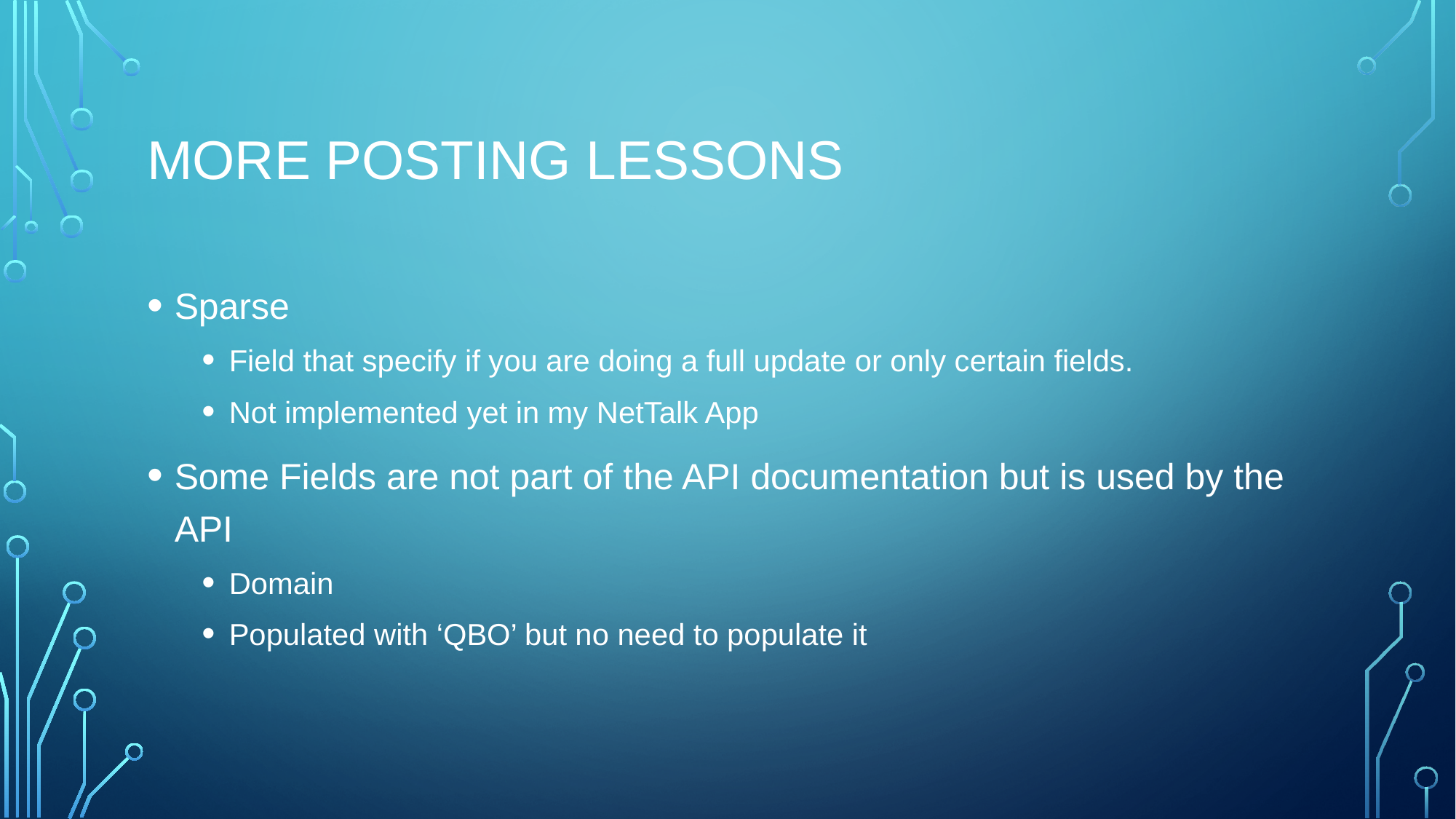

# More Posting Lessons
Sparse
Field that specify if you are doing a full update or only certain fields.
Not implemented yet in my NetTalk App
Some Fields are not part of the API documentation but is used by the API
Domain
Populated with ‘QBO’ but no need to populate it